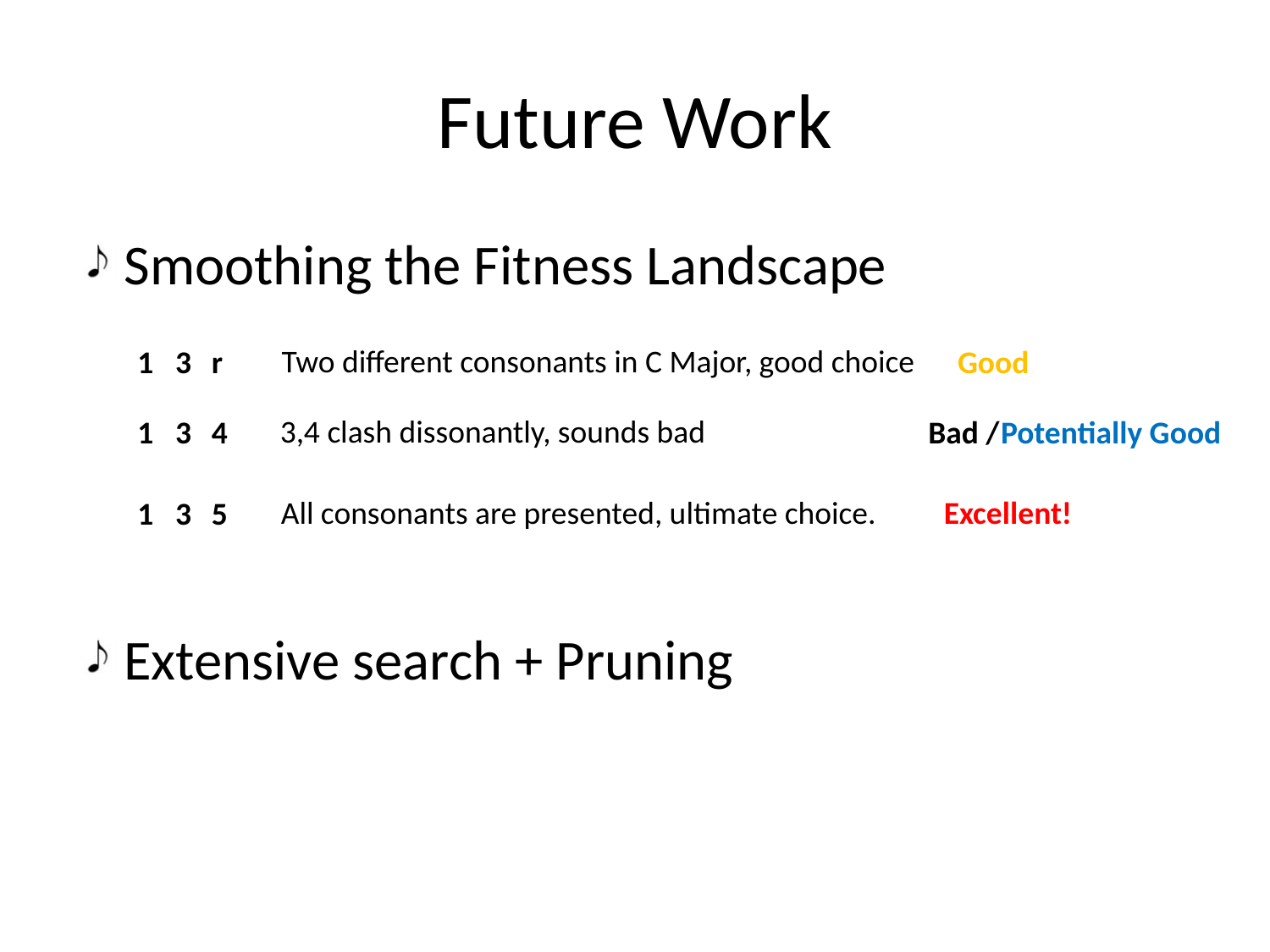

# Future Work
Smoothing the Fitness Landscape

Extensive search + Pruning
Two different consonants in C Major, good choice
1	3	r
Good
3,4 clash dissonantly, sounds bad
1	3	4
Bad /
Potentially Good
All consonants are presented, ultimate choice.
Excellent!
1	3	5